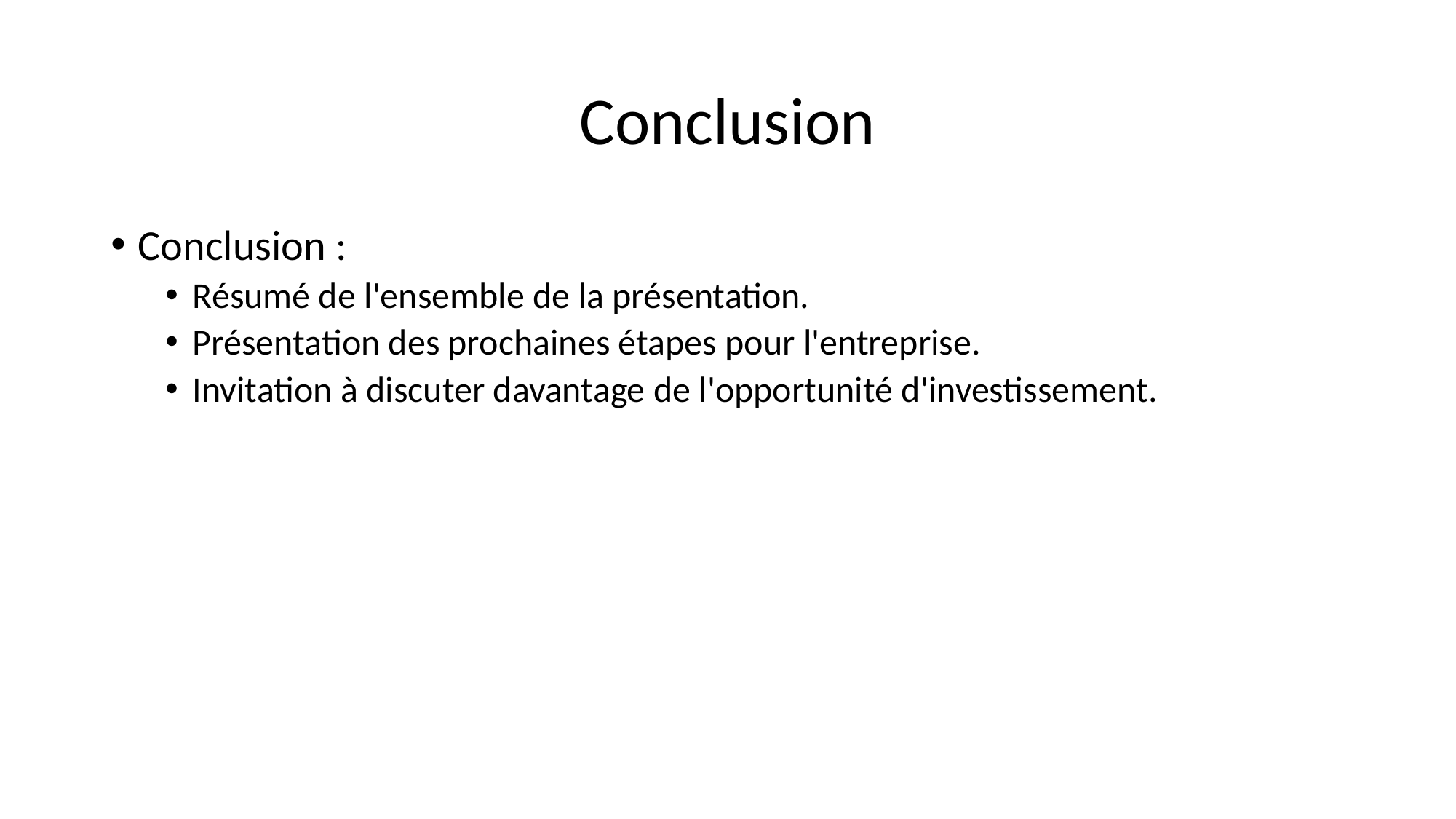

# Conclusion
Conclusion :
Résumé de l'ensemble de la présentation.
Présentation des prochaines étapes pour l'entreprise.
Invitation à discuter davantage de l'opportunité d'investissement.